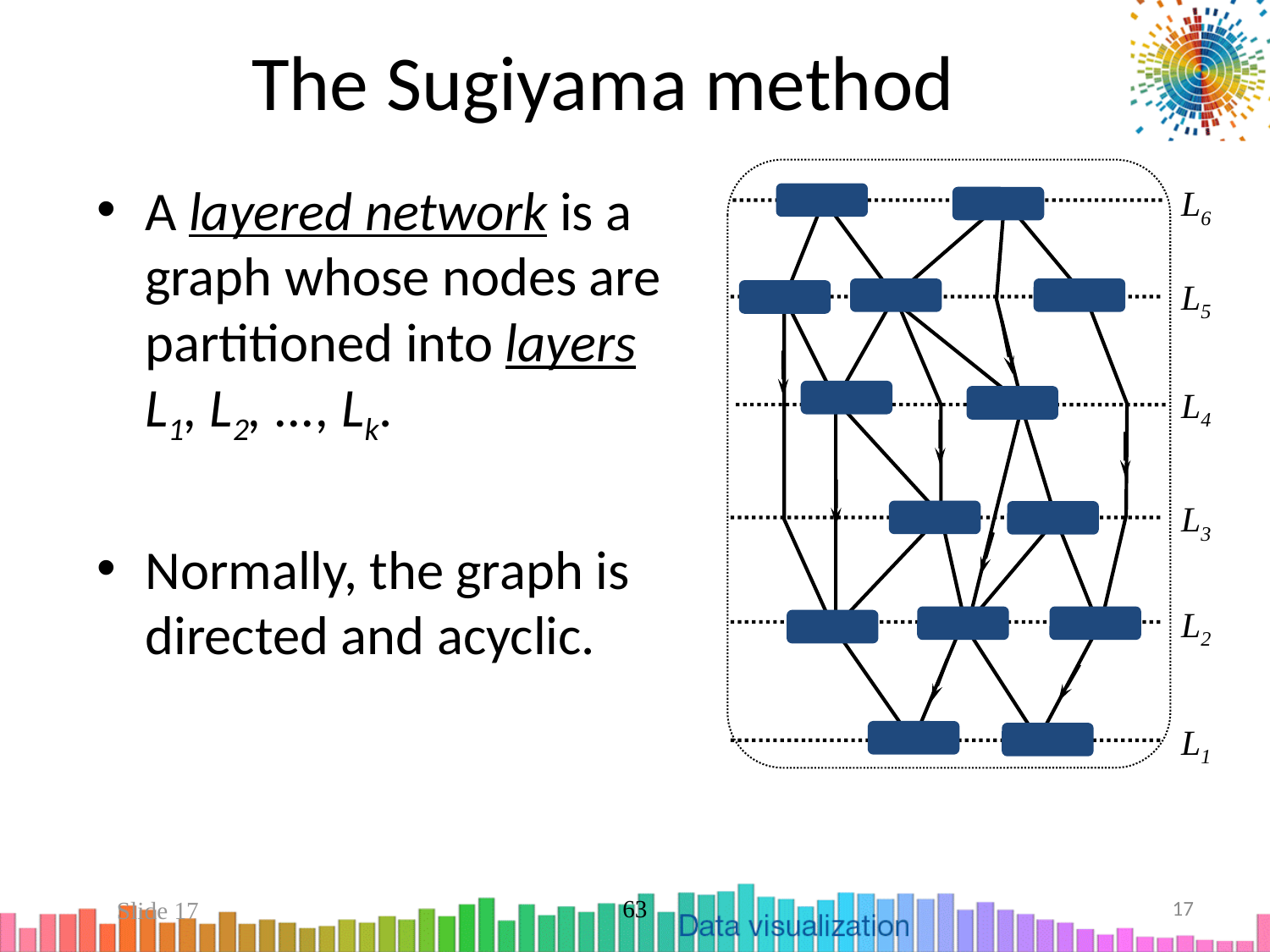

# The Sugiyama method

A layered network is a graph whose nodes are partitioned into layers L1, L2, ..., Lk.

Normally, the graph is directed and acyclic.
L6

L5

L4

L3

L2

L1

63
17
Slide 17